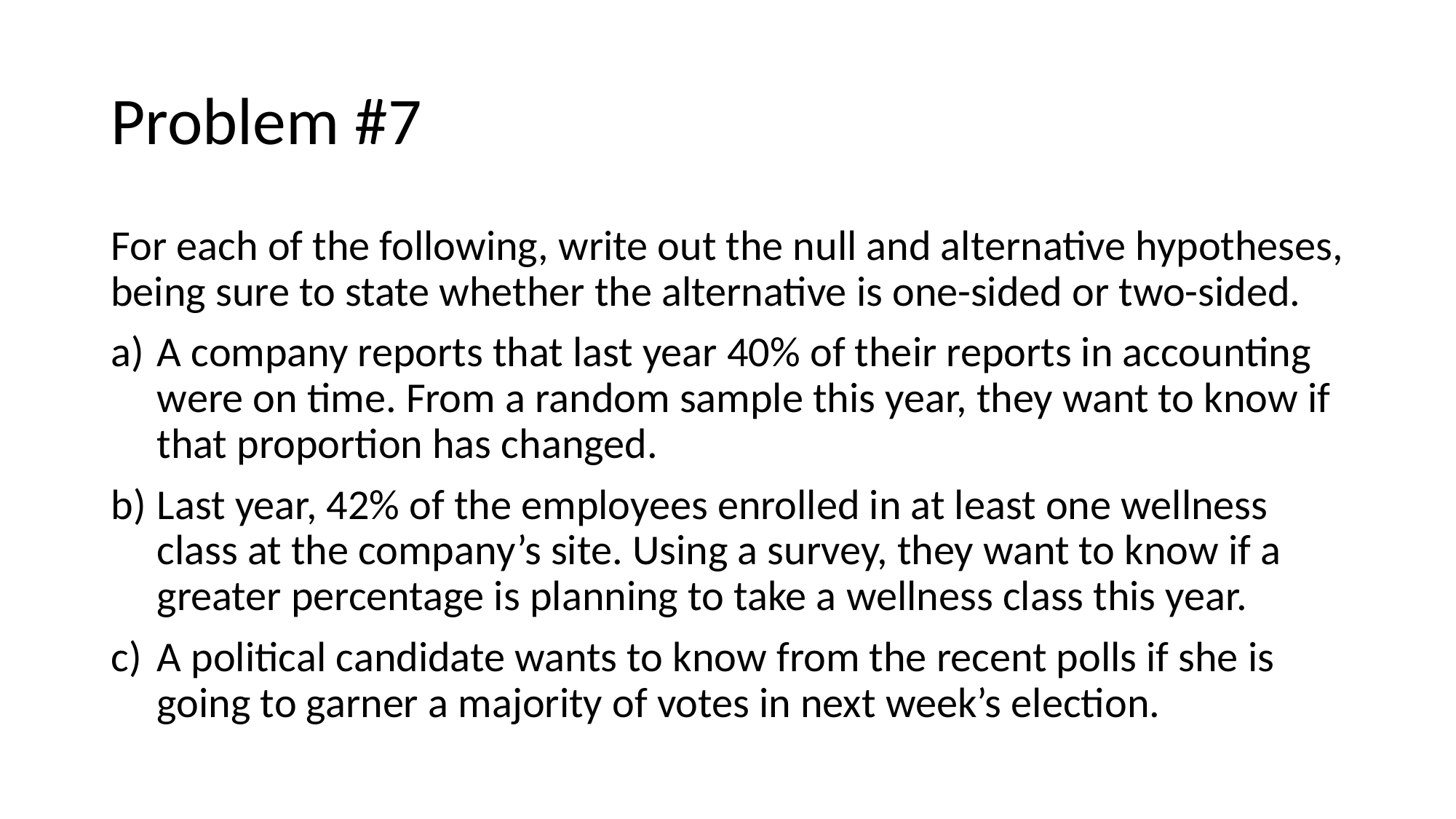

# Problem #7
For each of the following, write out the null and alternative hypotheses, being sure to state whether the alternative is one-sided or two-sided.
A company reports that last year 40% of their reports in accounting were on time. From a random sample this year, they want to know if that proportion has changed.
Last year, 42% of the employees enrolled in at least one wellness class at the company’s site. Using a survey, they want to know if a greater percentage is planning to take a wellness class this year.
A political candidate wants to know from the recent polls if she is going to garner a majority of votes in next week’s election.